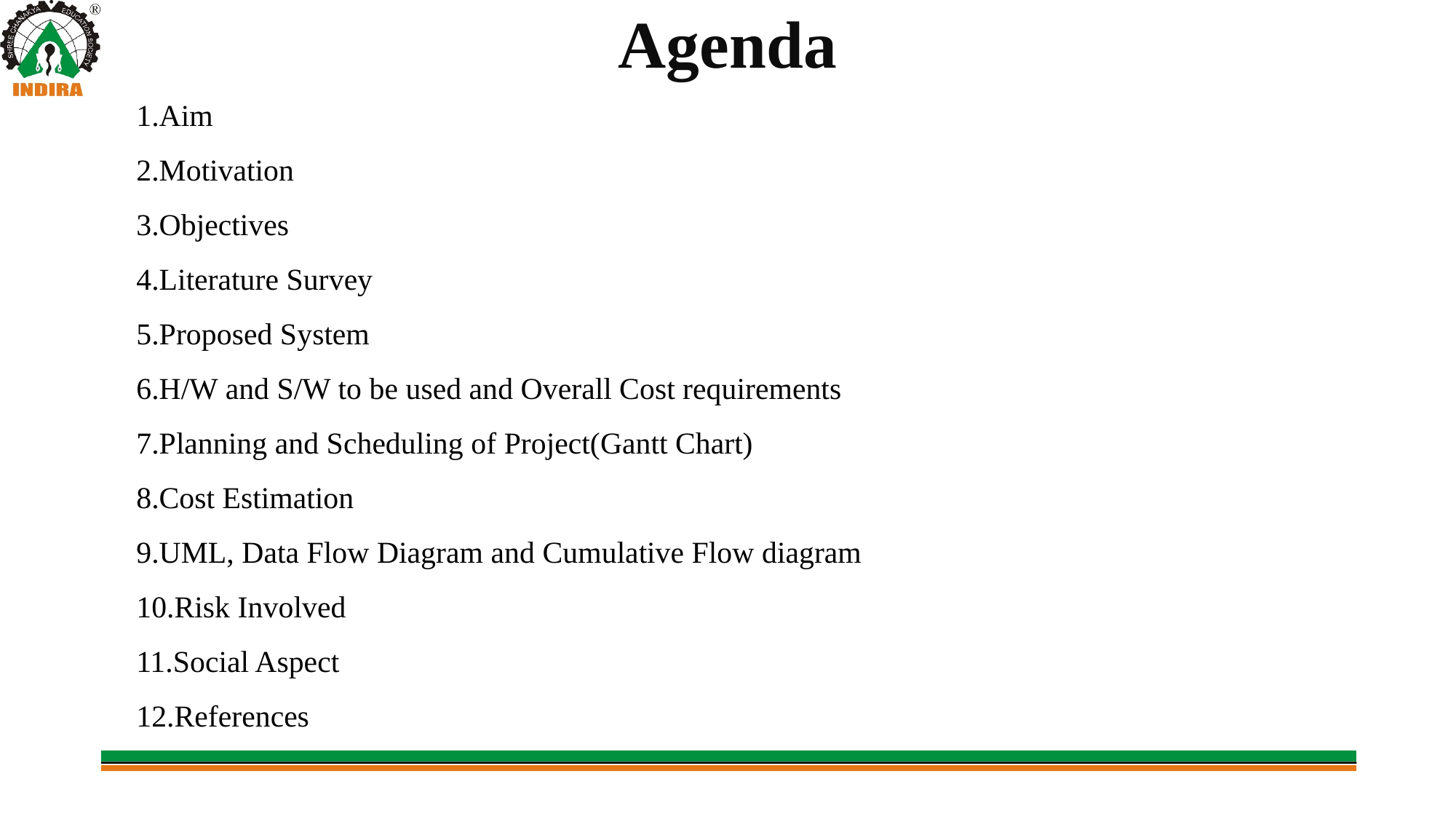

Agenda
1.Aim
2.Motivation
3.Objectives
4.Literature Survey
5.Proposed System
6.H/W and S/W to be used and Overall Cost requirements
7.Planning and Scheduling of Project(Gantt Chart)
8.Cost Estimation
9.UML, Data Flow Diagram and Cumulative Flow diagram
10.Risk Involved
11.Social Aspect
12.References